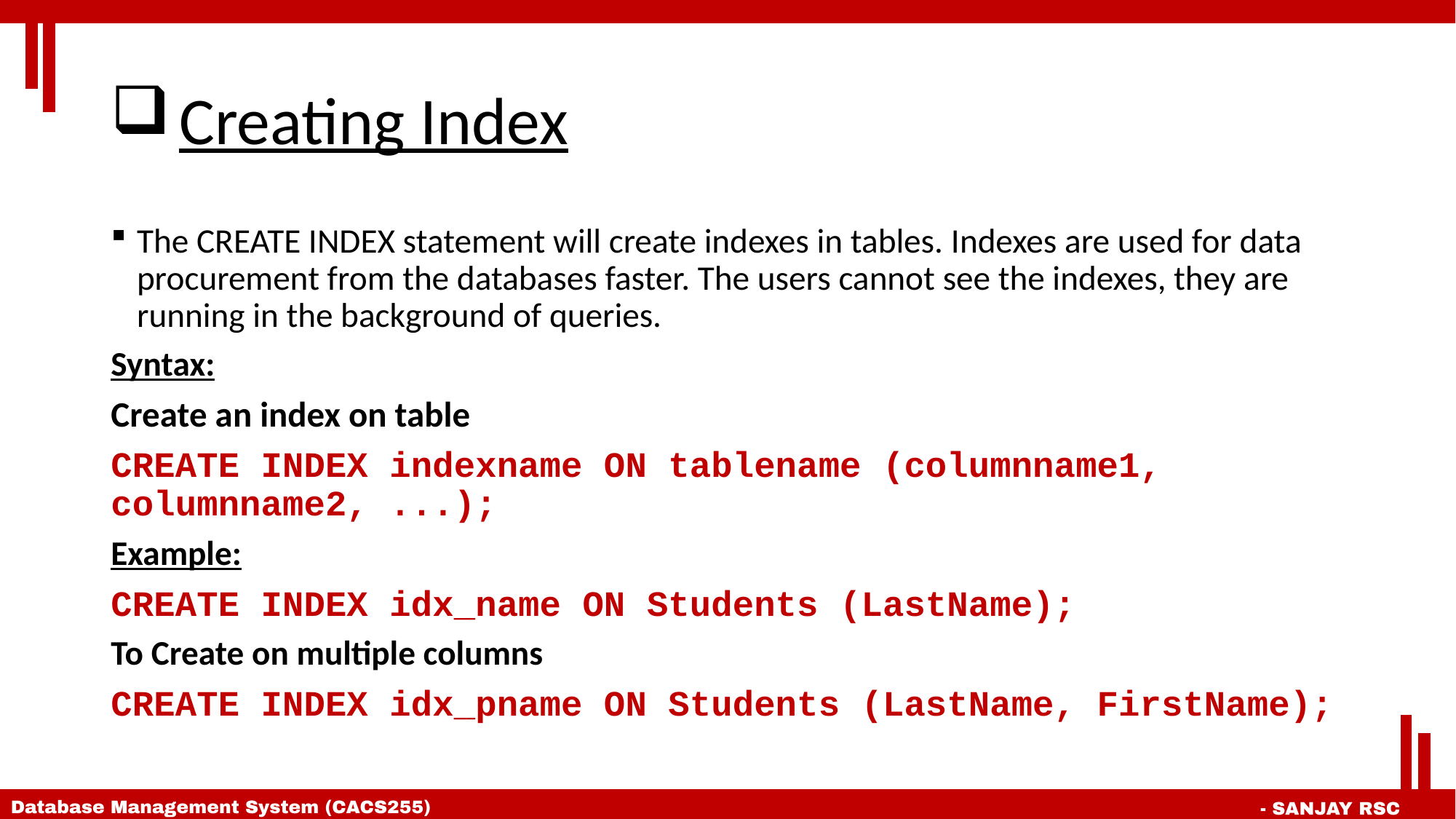

# Creating Index
The CREATE INDEX statement will create indexes in tables. Indexes are used for data procurement from the databases faster. The users cannot see the indexes, they are running in the background of queries.
Syntax:
Create an index on table
CREATE INDEX indexname ON tablename (columnname1, columnname2, ...);
Example:
CREATE INDEX idx_name ON Students (LastName);
To Create on multiple columns
CREATE INDEX idx_pname ON Students (LastName, FirstName);